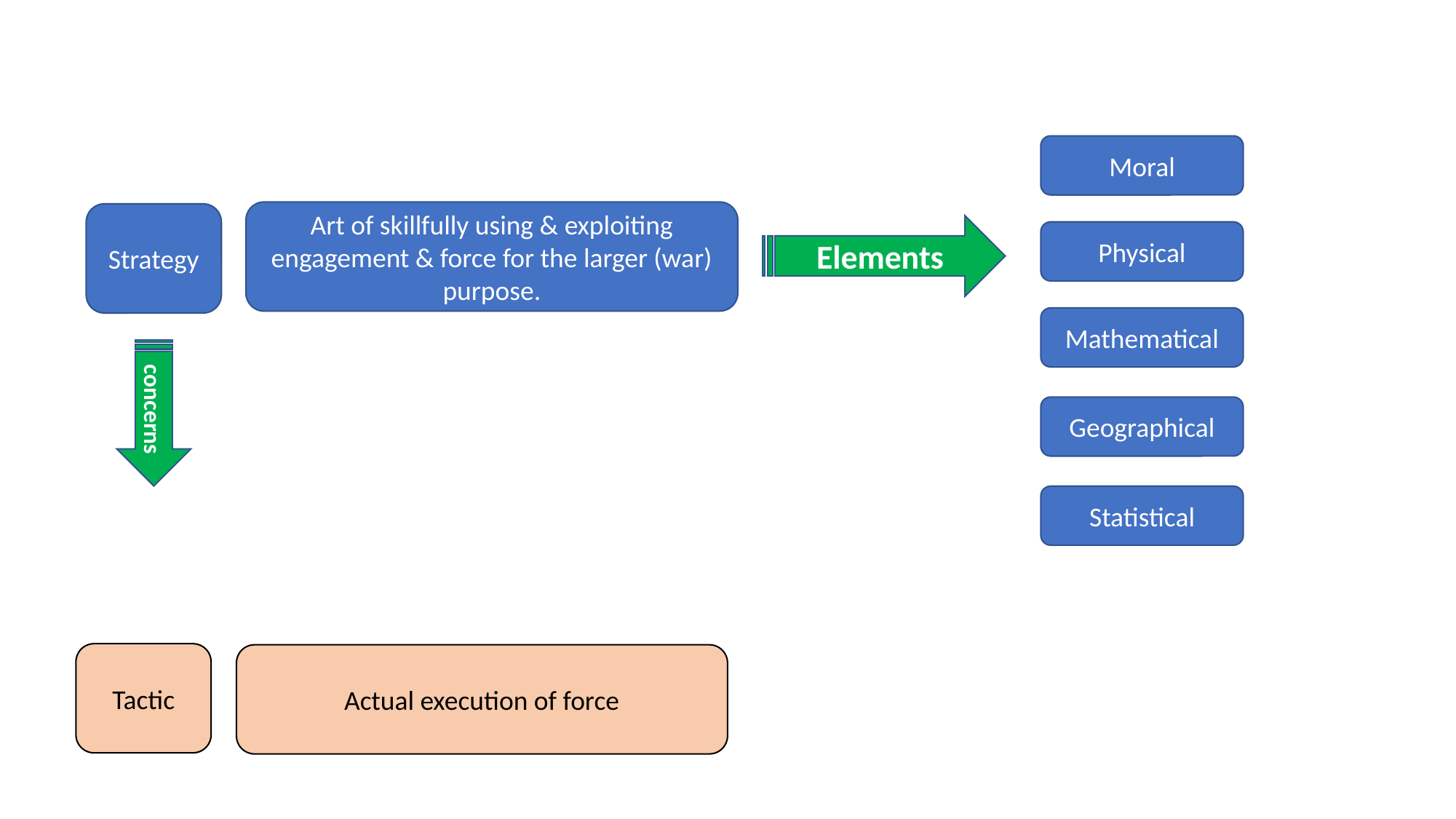

#
Moral
Art of skillfully using & exploiting engagement & force for the larger (war) purpose.
Strategy
Elements
Physical
Mathematical
concerns
Geographical
Statistical
Tactic
Actual execution of force